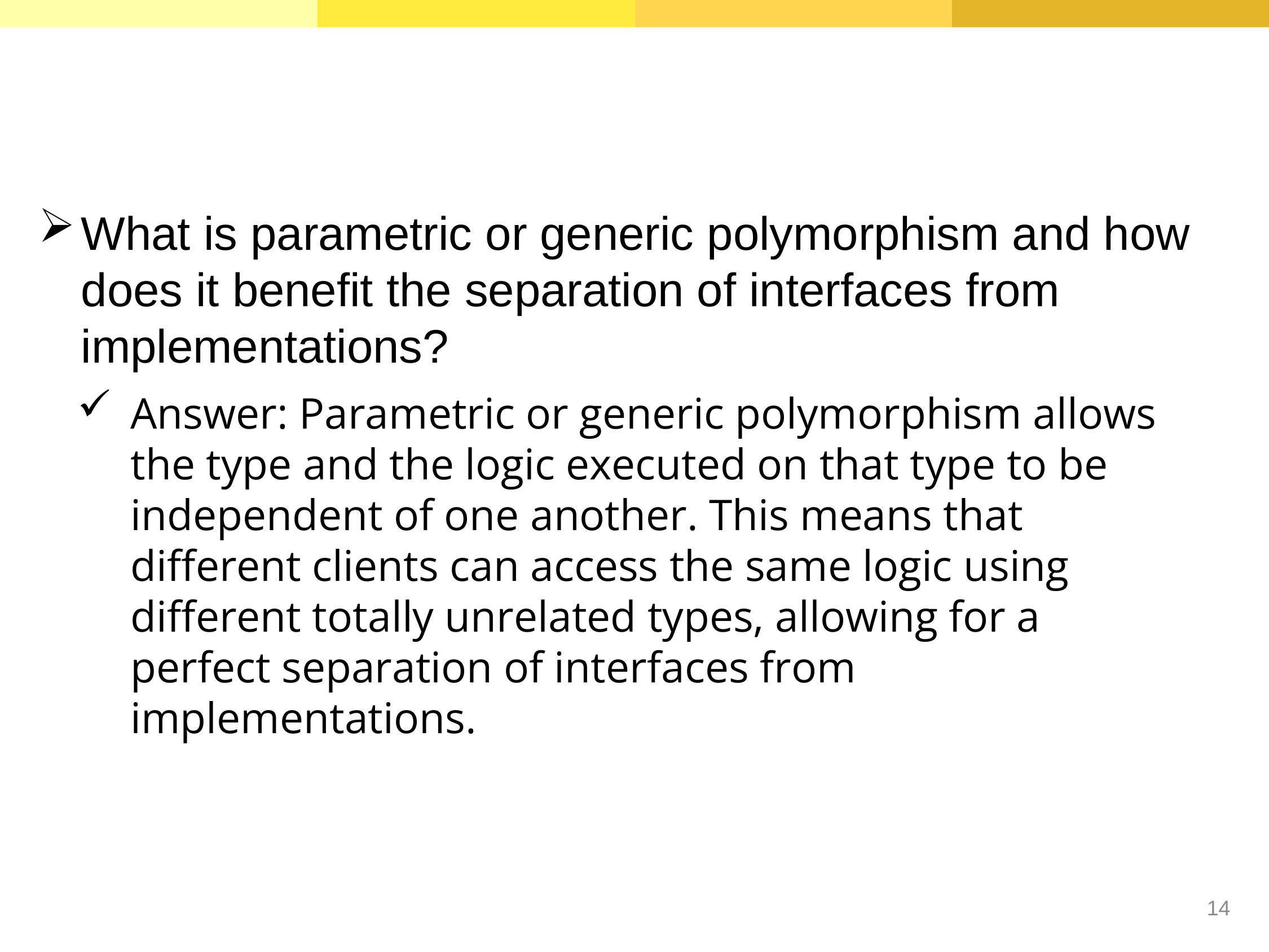

What is parametric or generic polymorphism and how does it benefit the separation of interfaces from implementations?
Answer: Parametric or generic polymorphism allows the type and the logic executed on that type to be independent of one another. This means that different clients can access the same logic using different totally unrelated types, allowing for a perfect separation of interfaces from implementations.
14